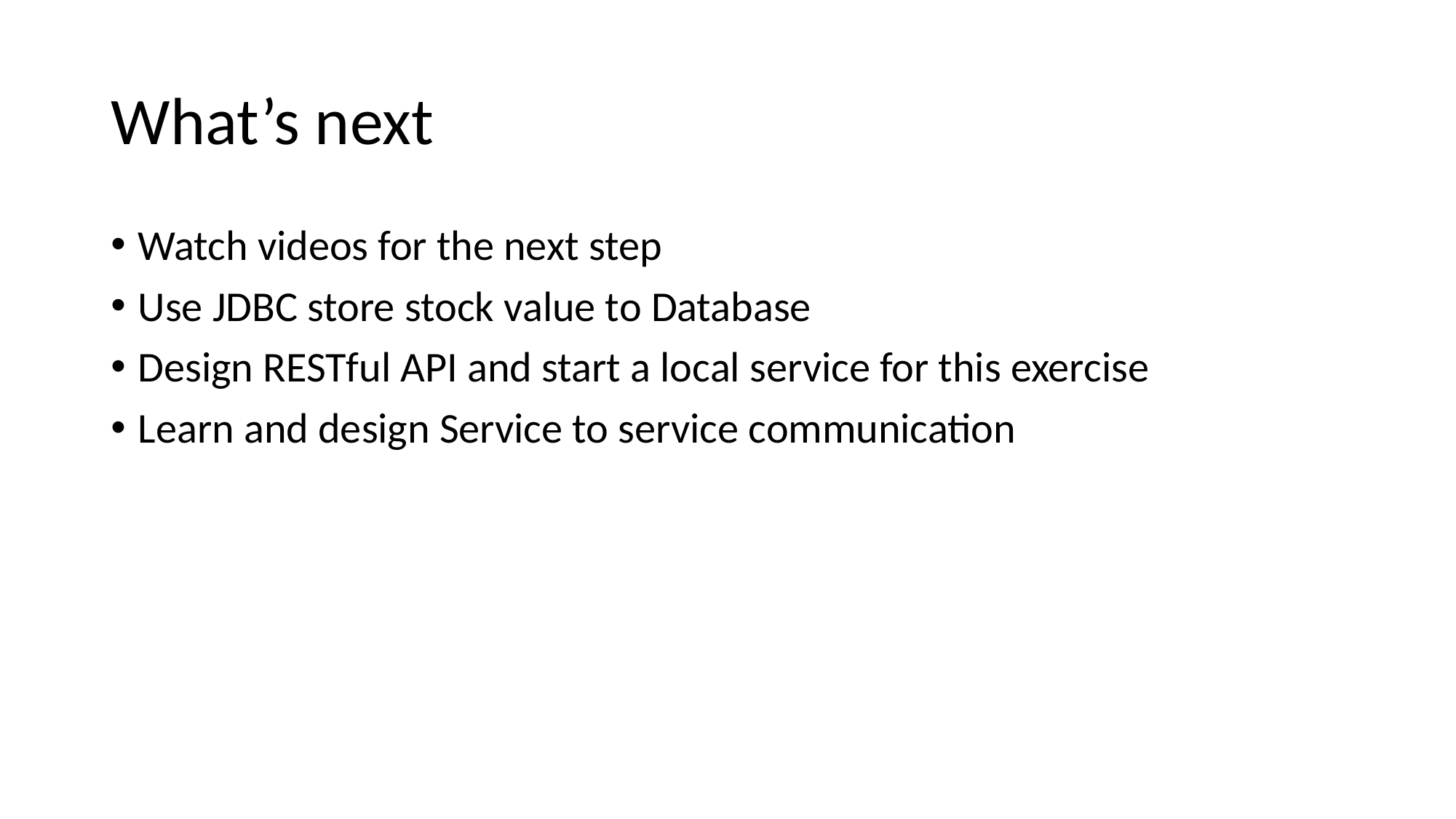

# What’s next
Watch videos for the next step
Use JDBC store stock value to Database
Design RESTful API and start a local service for this exercise
Learn and design Service to service communication